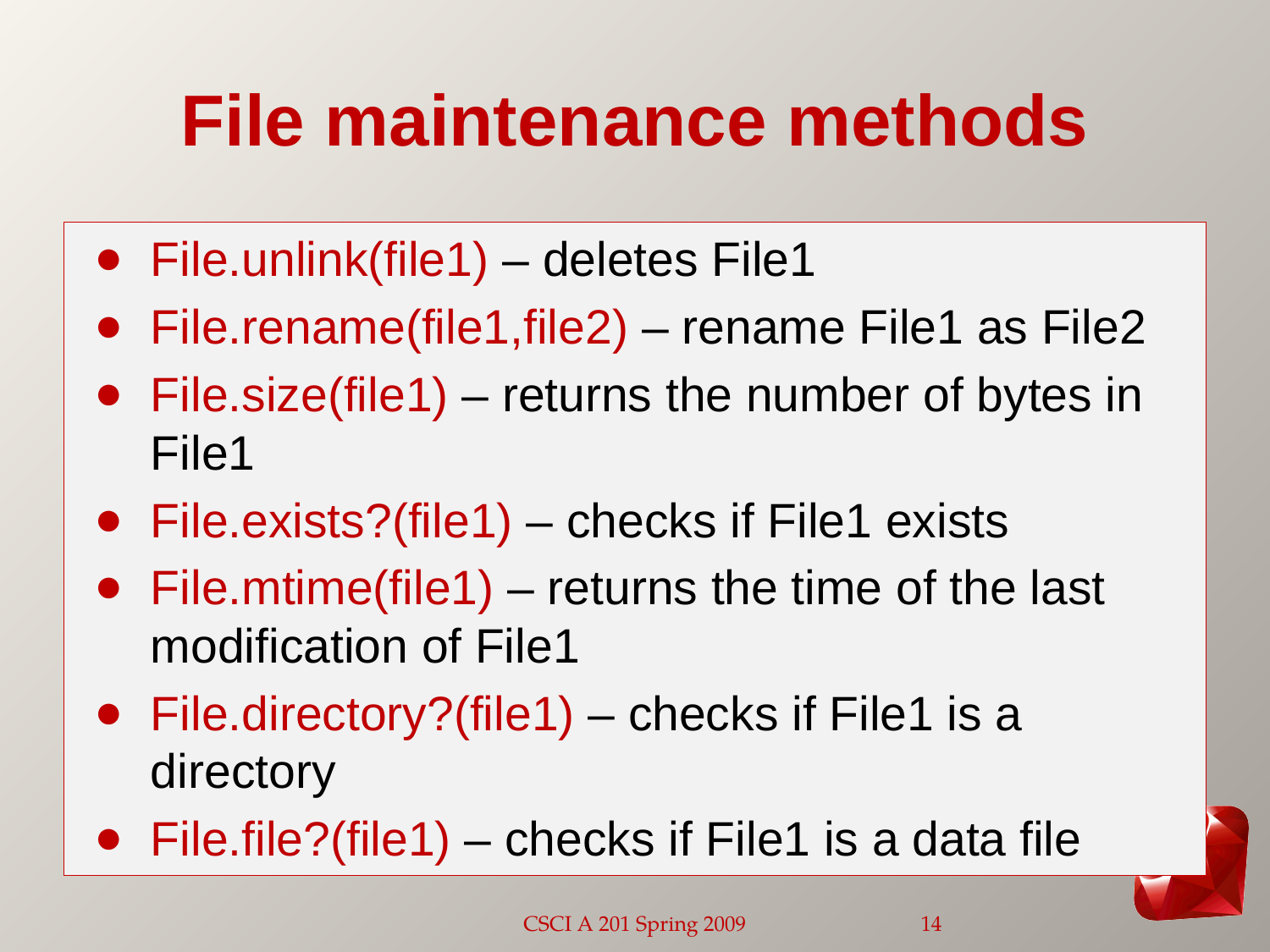

# File maintenance methods
File.unlink(file1) – deletes File1
File.rename(file1,file2) – rename File1 as File2
File.size(file1) – returns the number of bytes in File1
File.exists?(file1) – checks if File1 exists
File.mtime(file1) – returns the time of the last modification of File1
File.directory?(file1) – checks if File1 is a directory
File.file?(file1) – checks if File1 is a data file
CSCI A 201 Spring 2009
14